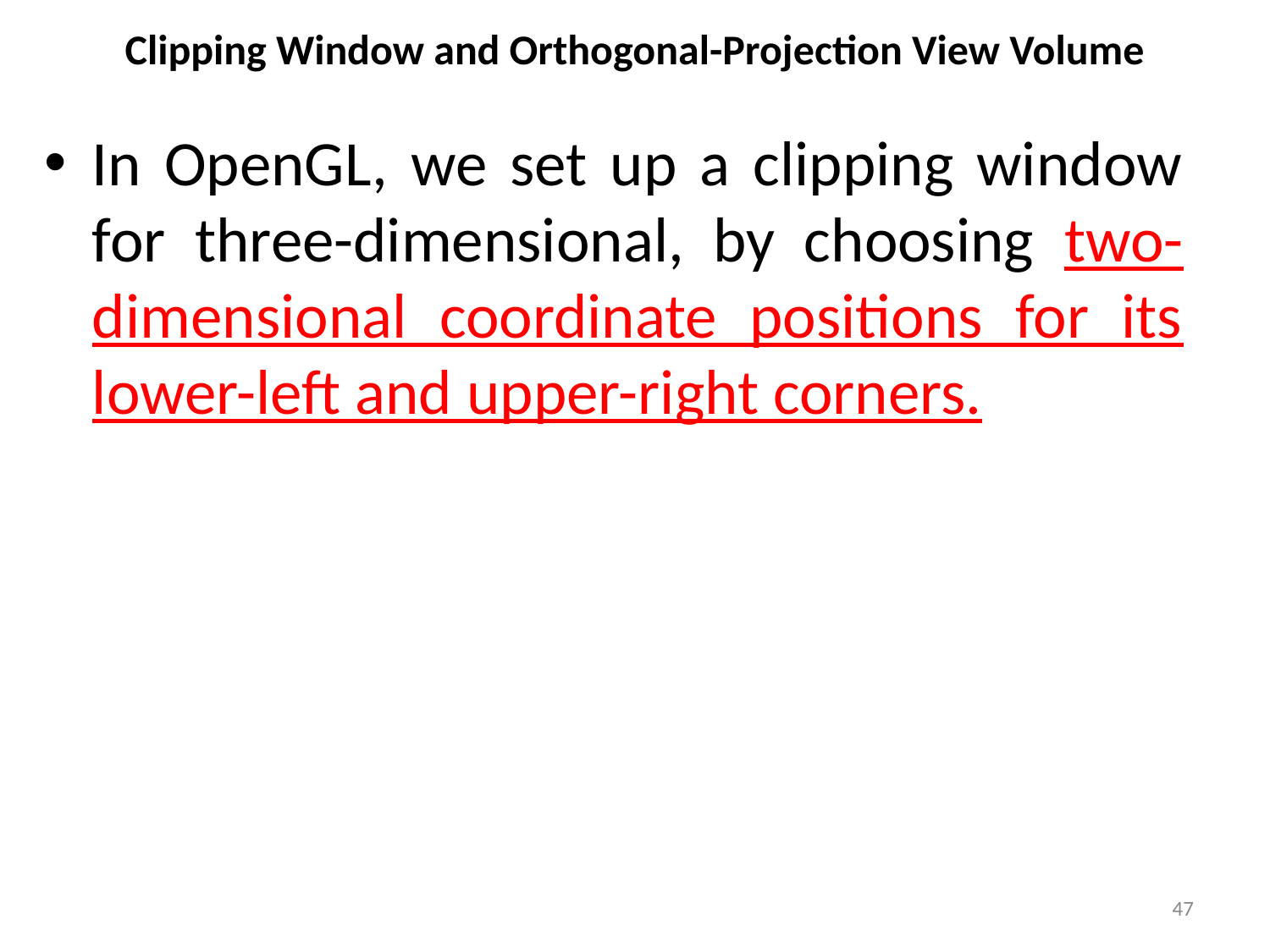

# Clipping Window and Orthogonal-Projection View Volume
In OpenGL, we set up a clipping window for three-dimensional, by choosing two-dimensional coordinate positions for its lower-left and upper-right corners.
47